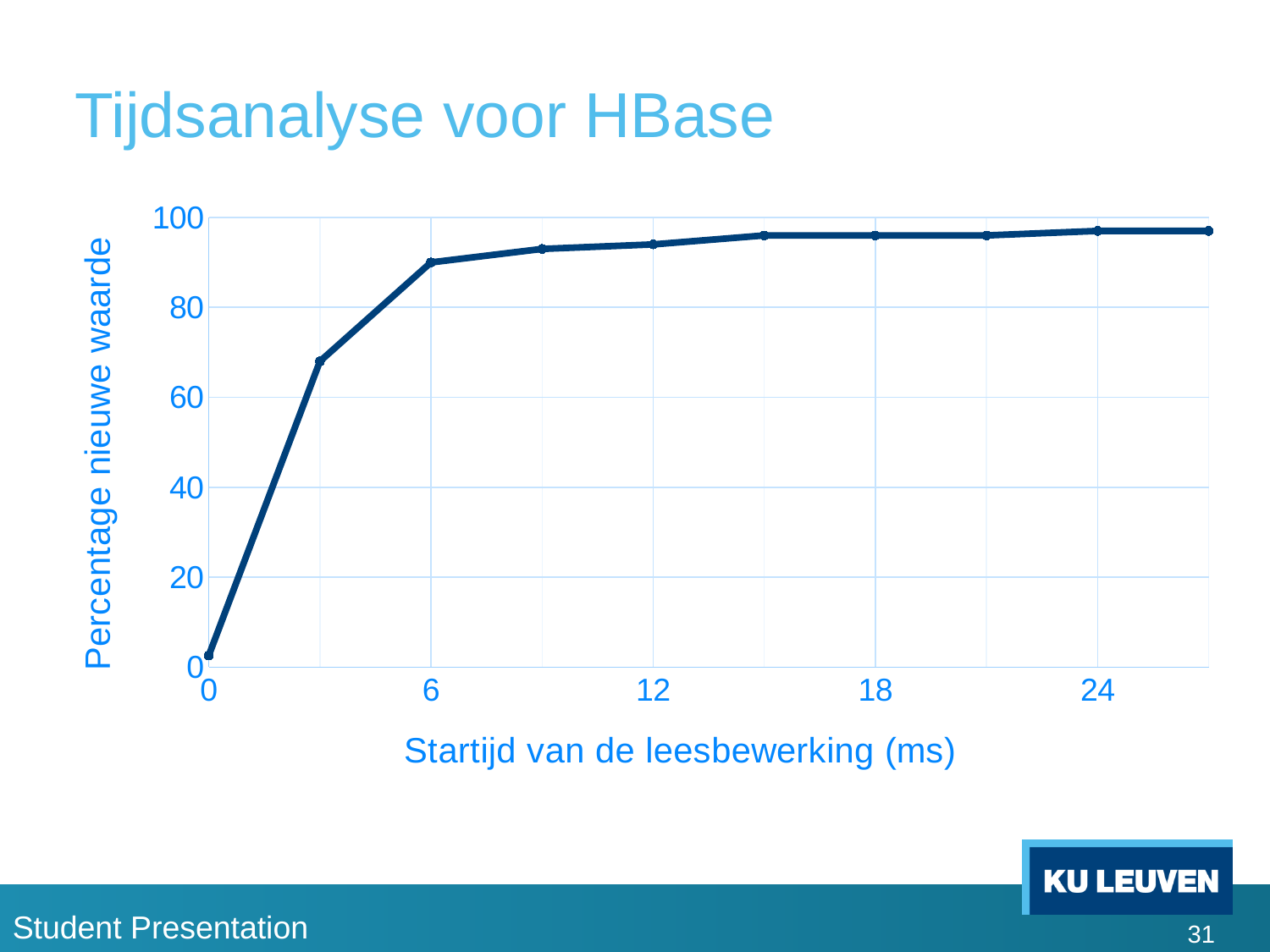

# Tijdsanalyse voor HBase

### Chart

| Category |  | Primary |  |  |
|---|---|---|---|---|
31